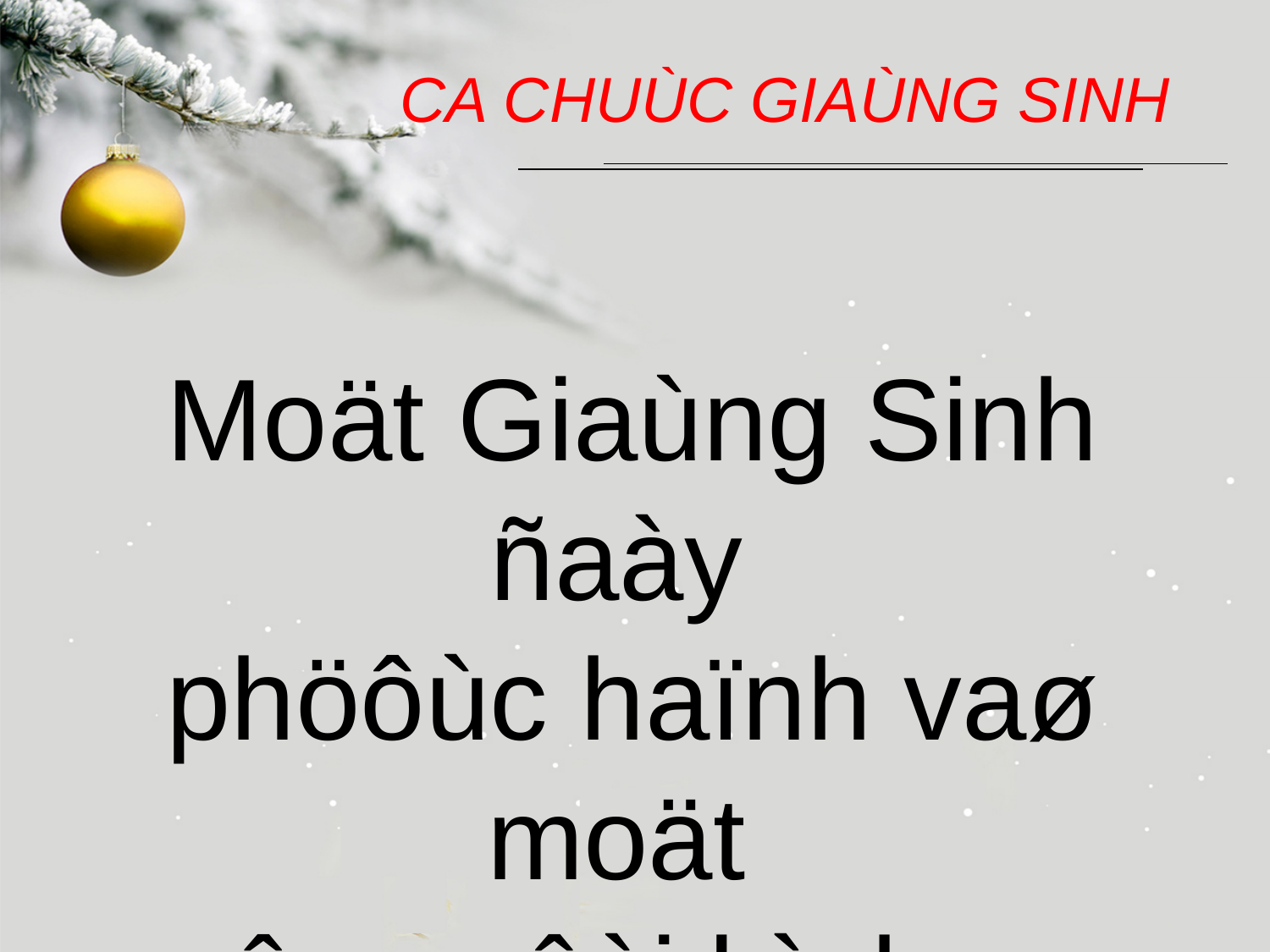

CA CHUÙC GIAÙNG SINH
Moät Giaùng Sinh ñaày
phöôùc haïnh vaø moät
naêm môùi bình an.